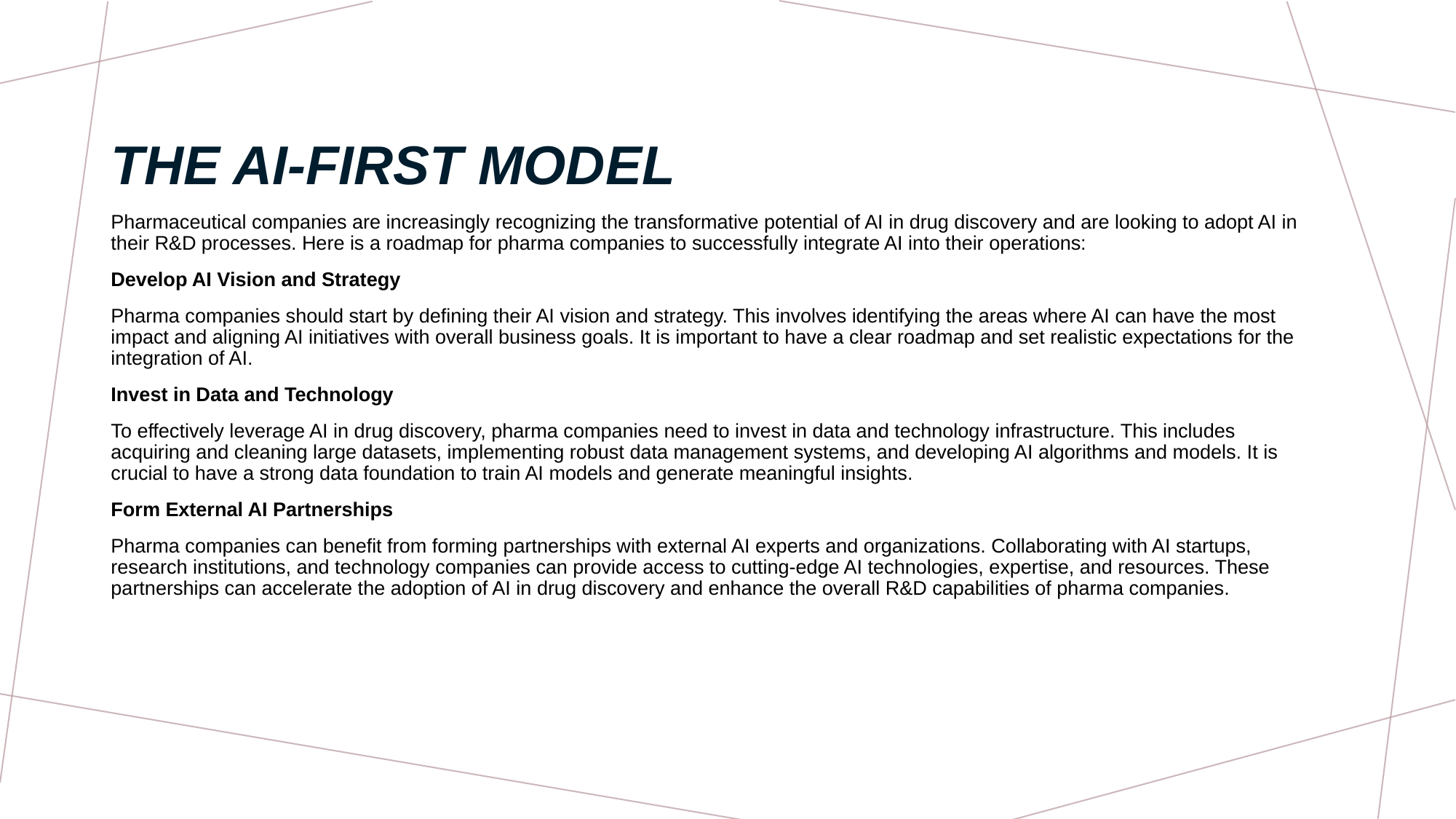

# The AI-First Model
Pharmaceutical companies are increasingly recognizing the transformative potential of AI in drug discovery and are looking to adopt AI in their R&D processes. Here is a roadmap for pharma companies to successfully integrate AI into their operations:
Develop AI Vision and Strategy
Pharma companies should start by defining their AI vision and strategy. This involves identifying the areas where AI can have the most impact and aligning AI initiatives with overall business goals. It is important to have a clear roadmap and set realistic expectations for the integration of AI.
Invest in Data and Technology
To effectively leverage AI in drug discovery, pharma companies need to invest in data and technology infrastructure. This includes acquiring and cleaning large datasets, implementing robust data management systems, and developing AI algorithms and models. It is crucial to have a strong data foundation to train AI models and generate meaningful insights.
Form External AI Partnerships
Pharma companies can benefit from forming partnerships with external AI experts and organizations. Collaborating with AI startups, research institutions, and technology companies can provide access to cutting-edge AI technologies, expertise, and resources. These partnerships can accelerate the adoption of AI in drug discovery and enhance the overall R&D capabilities of pharma companies.